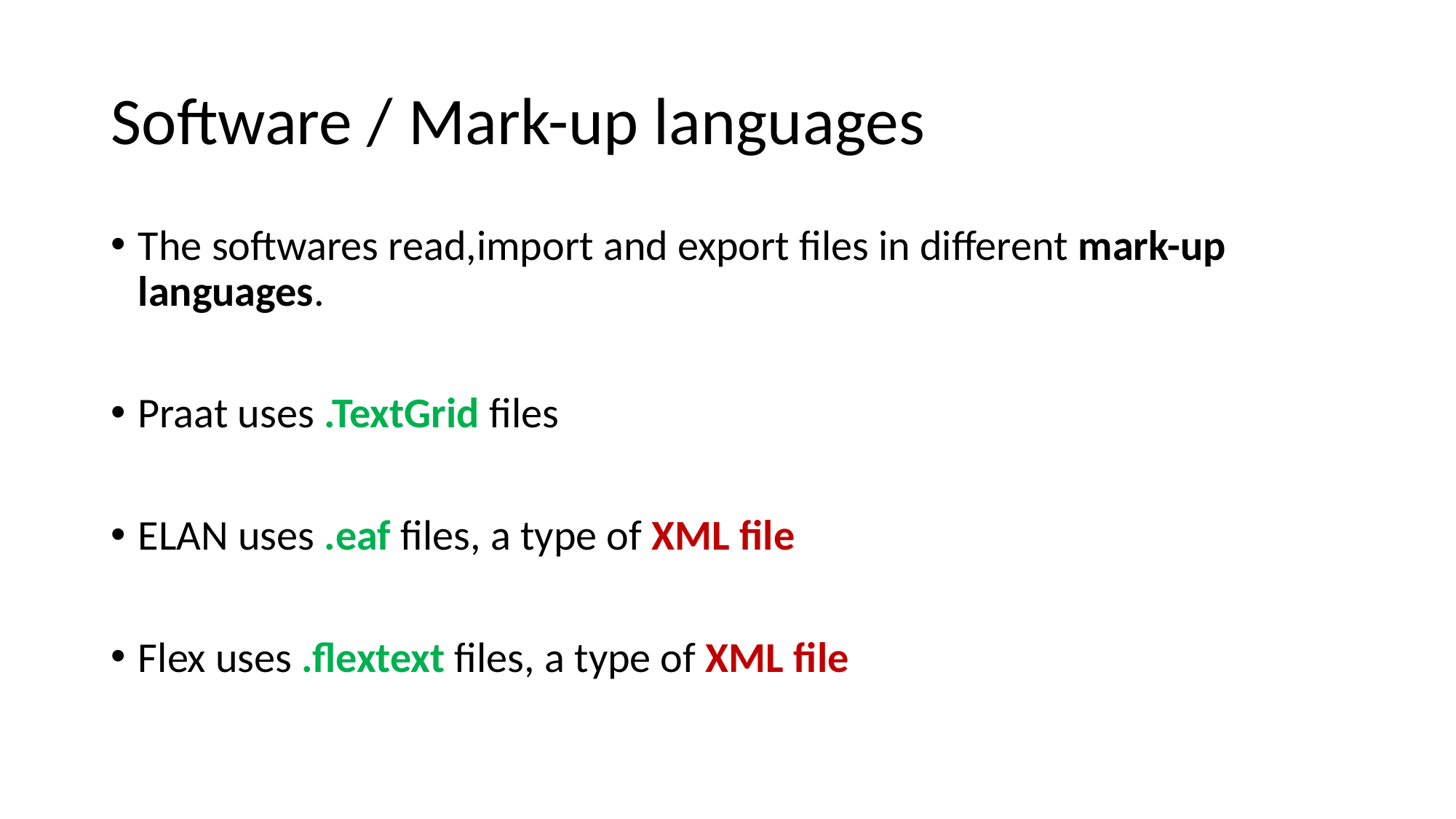

# Software / Mark-up languages
The softwares read,import and export files in different mark-up languages.

Praat uses .TextGrid files

ELAN uses .eaf files, a type of XML file

Flex uses .flextext files, a type of XML file